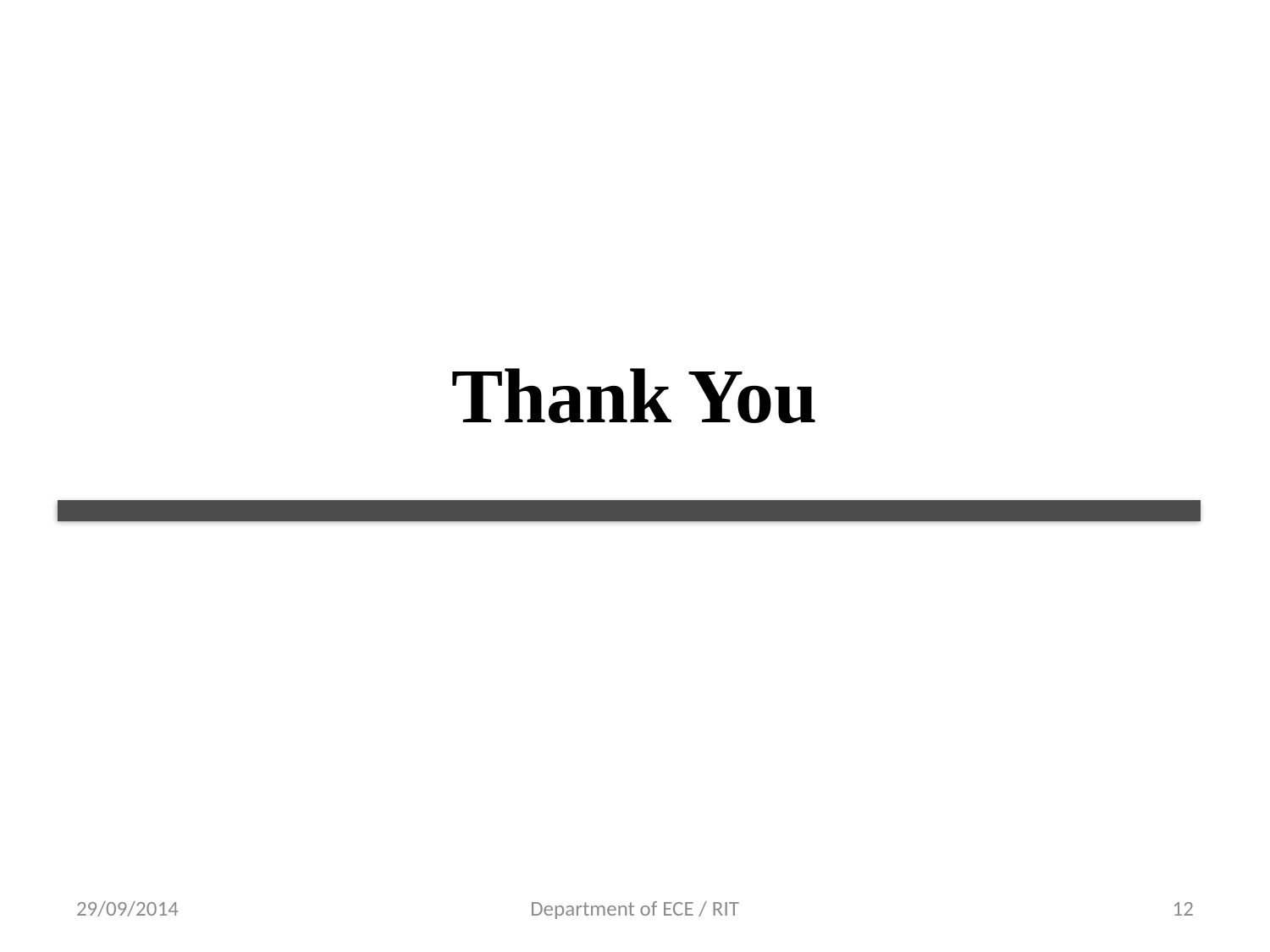

#

Thank You

29/09/2014
Department of ECE / RIT
12